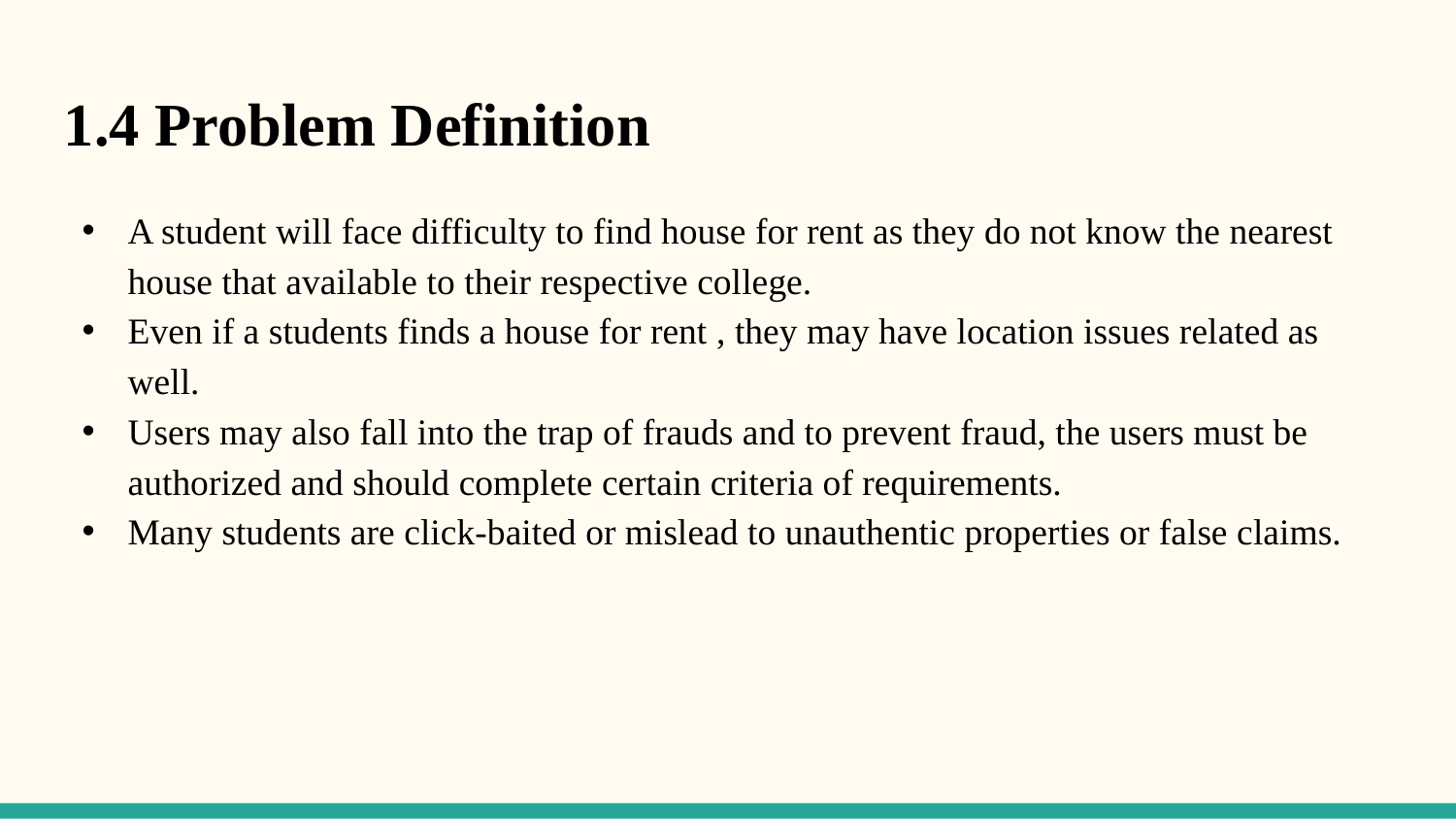

1.4 Problem Definition
A student will face difficulty to find house for rent as they do not know the nearest house that available to their respective college.
Even if a students finds a house for rent , they may have location issues related as well.
Users may also fall into the trap of frauds and to prevent fraud, the users must be authorized and should complete certain criteria of requirements.
Many students are click-baited or mislead to unauthentic properties or false claims.